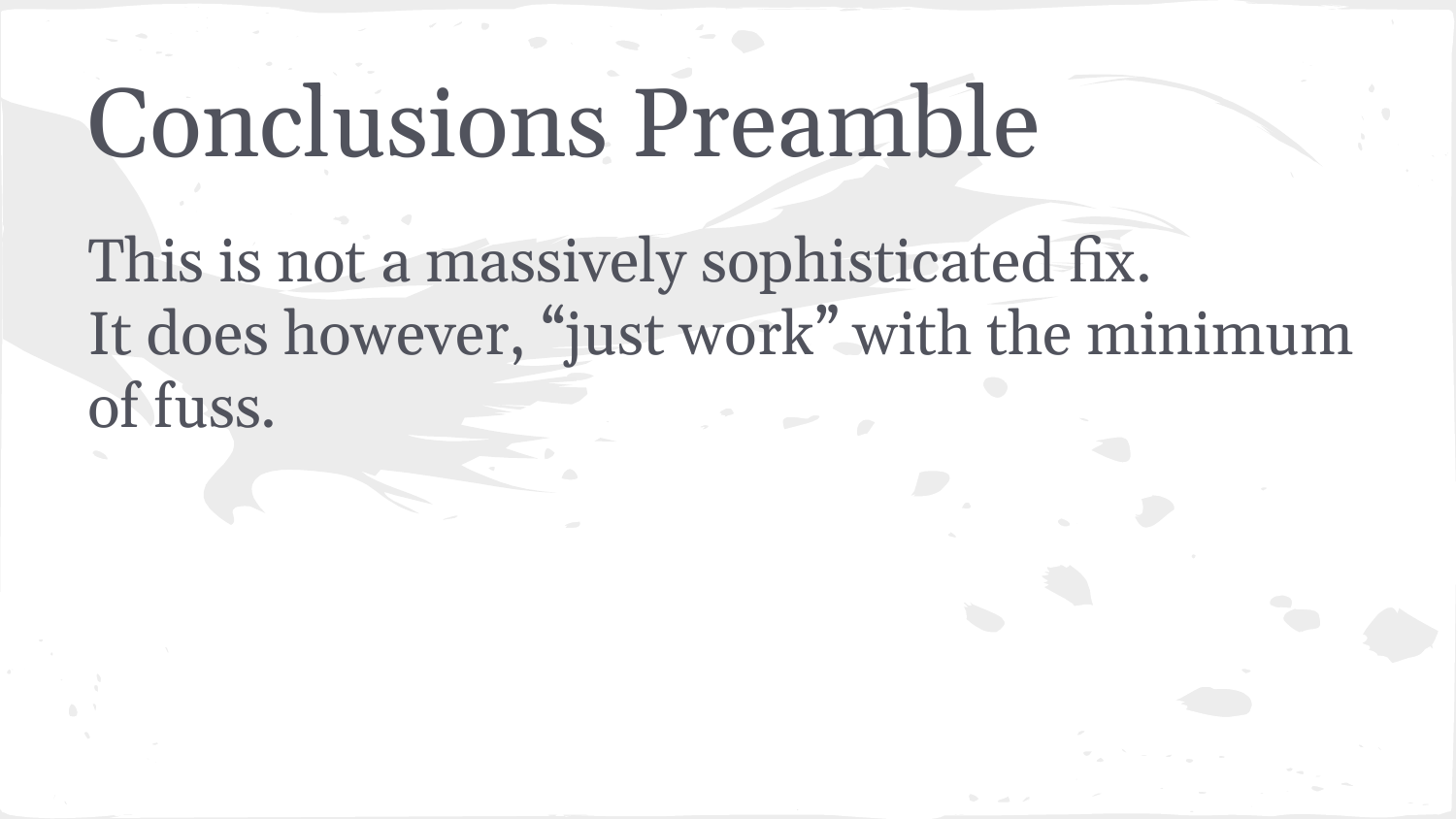

# Conclusions Preamble
This is not a massively sophisticated fix.
It does however, “just work” with the minimum of fuss.